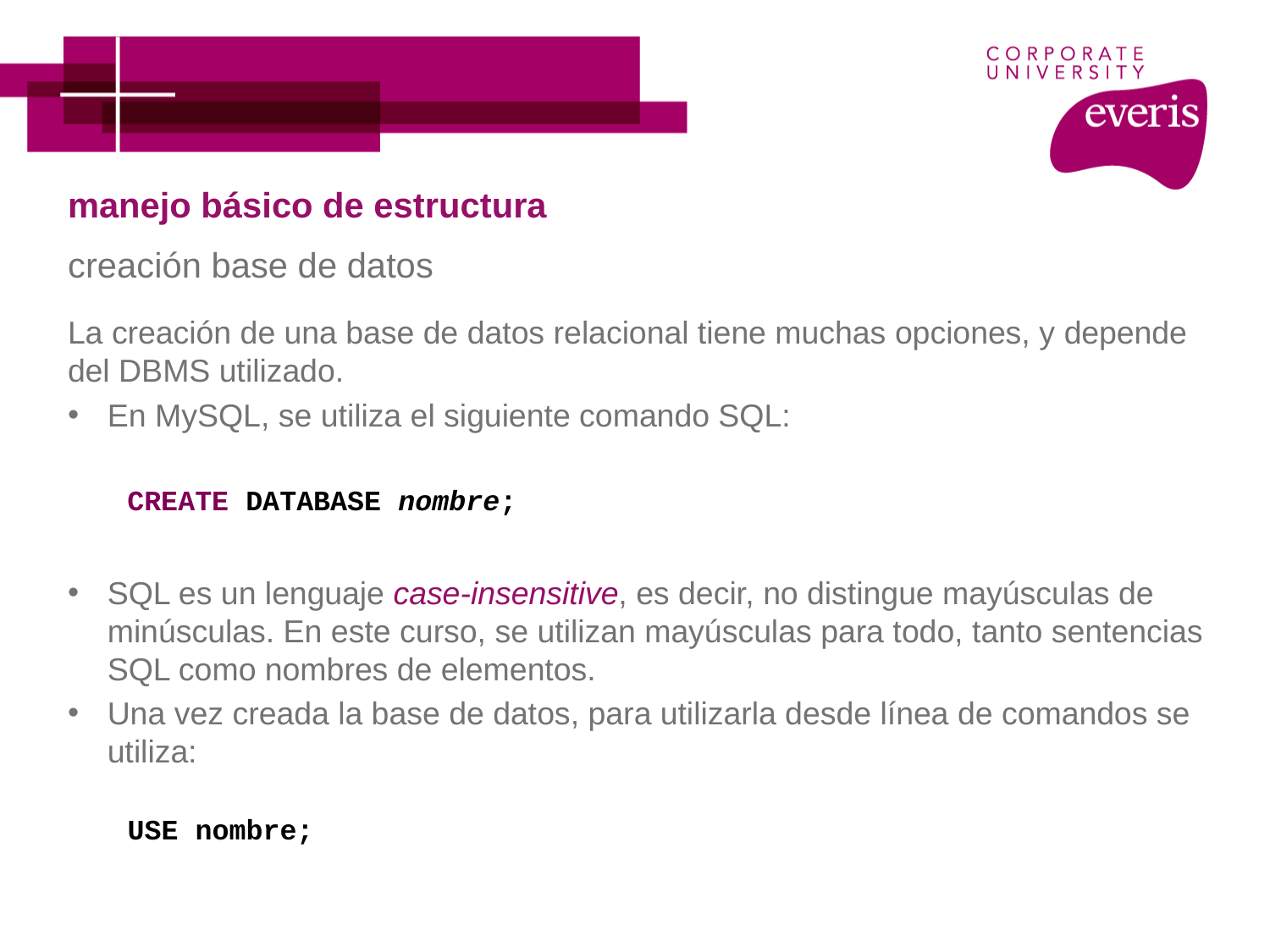

# manejo básico de estructura
creación base de datos
La creación de una base de datos relacional tiene muchas opciones, y depende del DBMS utilizado.
En MySQL, se utiliza el siguiente comando SQL:

SQL es un lenguaje case-insensitive, es decir, no distingue mayúsculas de minúsculas. En este curso, se utilizan mayúsculas para todo, tanto sentencias SQL como nombres de elementos.
Una vez creada la base de datos, para utilizarla desde línea de comandos se utiliza:

CREATE DATABASE nombre;
USE nombre;